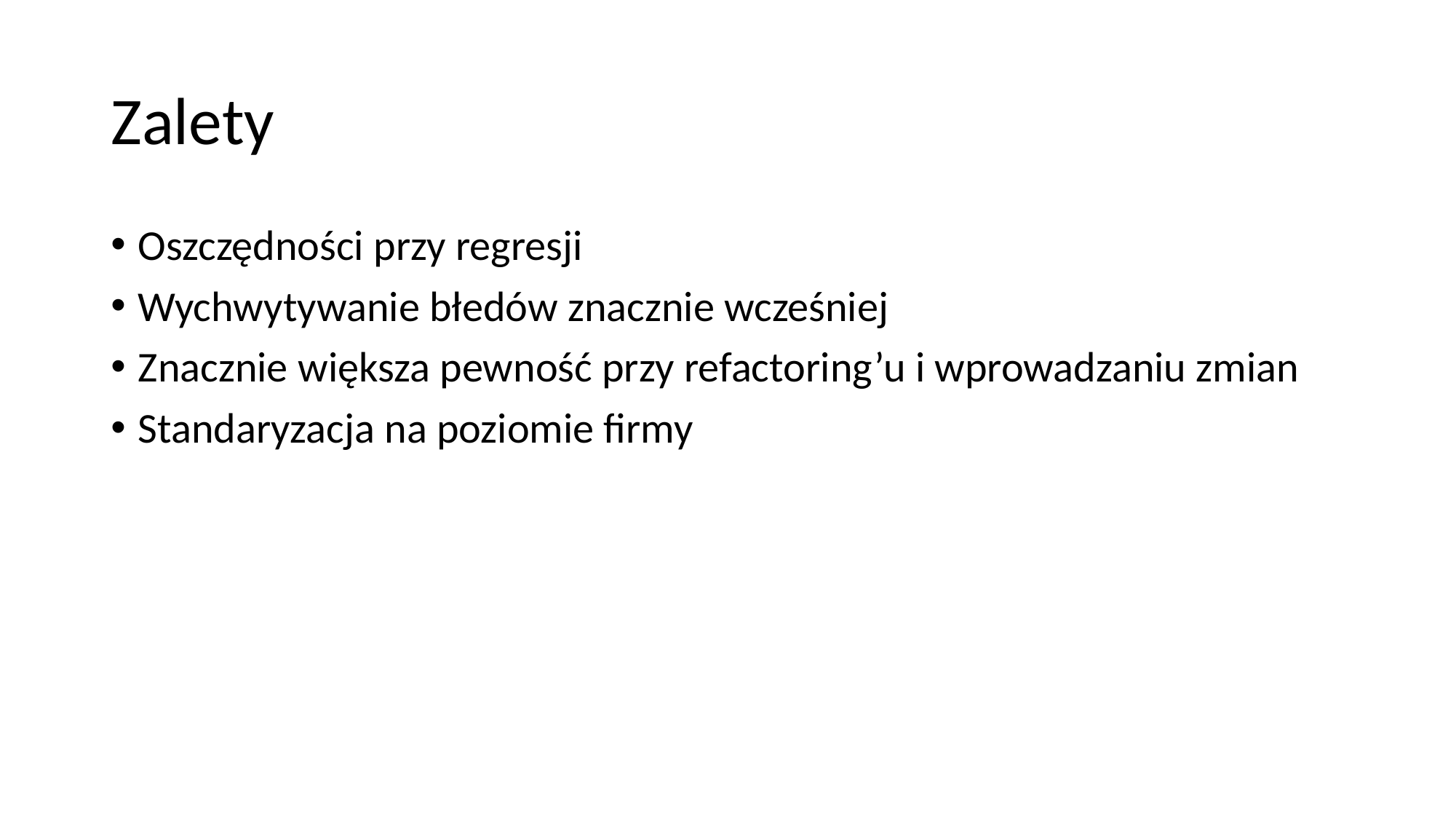

# Zalety
Oszczędności przy regresji
Wychwytywanie błedów znacznie wcześniej
Znacznie większa pewność przy refactoring’u i wprowadzaniu zmian
Standaryzacja na poziomie firmy